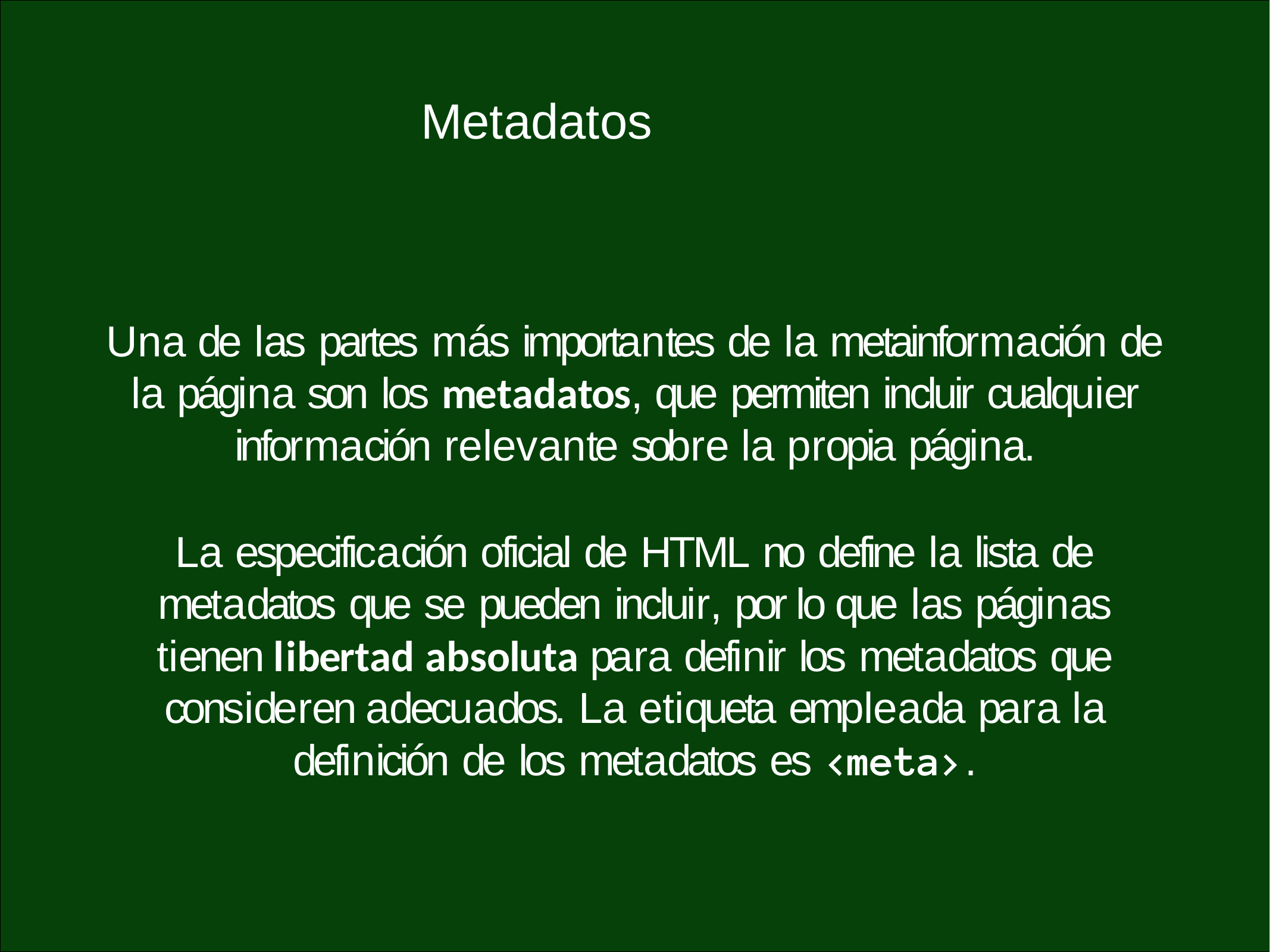

# Metadatos
Una de las partes más importantes de la metainformación de la página son los metadatos, que permiten incluir cualquier información relevante sobre la propia página.

La especificación oficial de HTML no define la lista de metadatos que se pueden incluir, por lo que las páginas tienen libertad absoluta para definir los metadatos que consideren adecuados. La etiqueta empleada para la definición de los metadatos es <meta>.